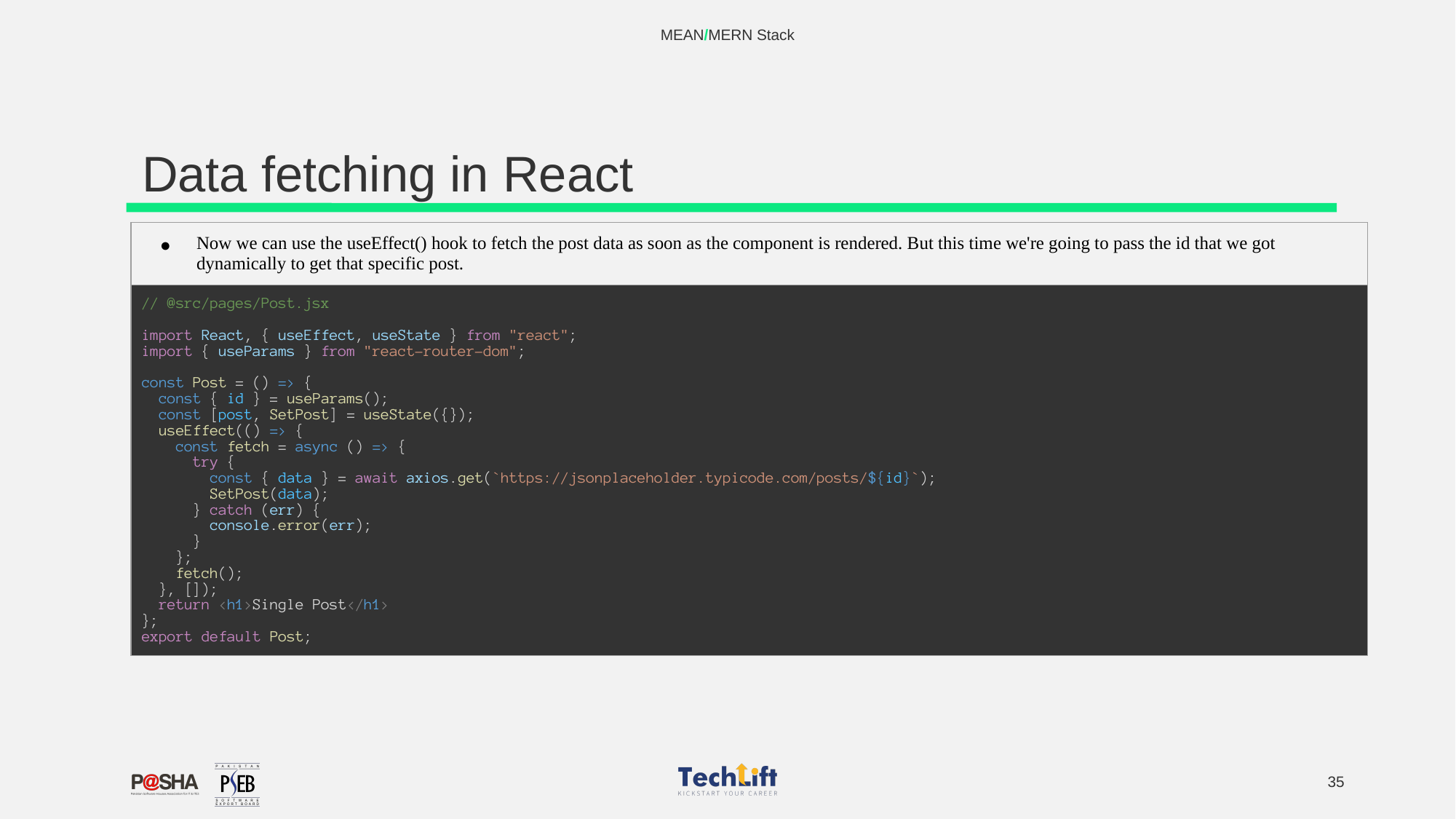

MEAN/MERN Stack
# Data fetching in React
| Now we can use the useEffect() hook to fetch the post data as soon as the component is rendered. But this time we're going to pass the id that we got dynamically to get that specific post. |
| --- |
| // @src/pages/Post.jsx import React, { useEffect, useState } from "react"; import { useParams } from "react-router-dom"; const Post = () => {   const { id } = useParams();   const [post, SetPost] = useState({});   useEffect(() => {     const fetch = async () => {       try {         const { data } = await axios.get(`https://jsonplaceholder.typicode.com/posts/${id}`);         SetPost(data);       } catch (err) {         console.error(err);       }     };     fetch();   }, []);   return <h1>Single Post</h1> }; export default Post; |
35